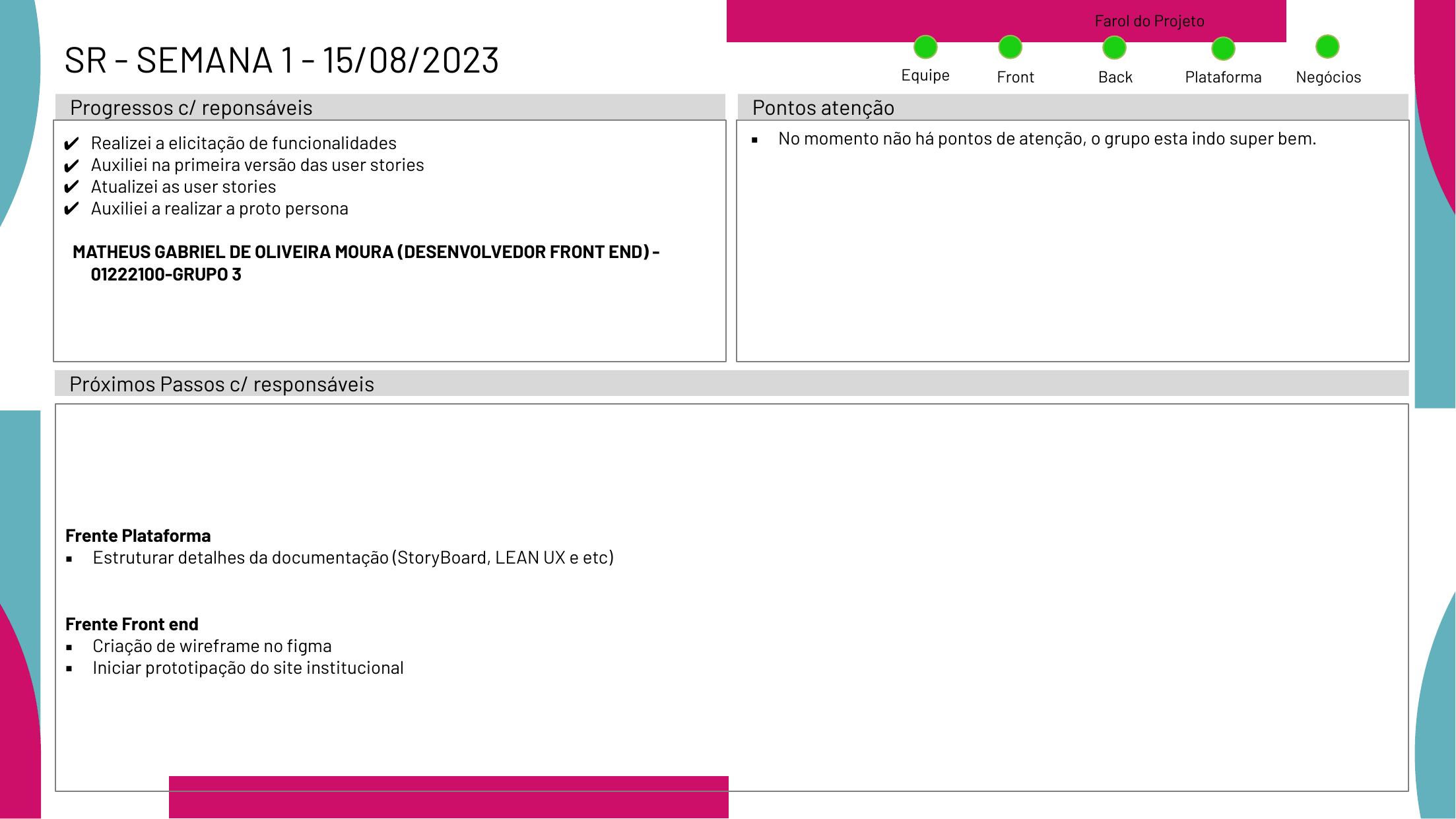

Farol do Projeto

SR - SEMANA 1 - 15/08/2023
Equipe
Front
Back
Plataforma
Negócios
Progressos c/ reponsáveis
Pontos atenção
Realizei a elicitação de funcionalidades
Auxiliei na primeira versão das user stories
Atualizei as user stories
Auxiliei a realizar a proto persona

MATHEUS GABRIEL DE OLIVEIRA MOURA (DESENVOLVEDOR FRONT END) - 01222100-GRUPO 3

No momento não há pontos de atenção, o grupo esta indo super bem.
Próximos Passos c/ responsáveis
Frente Plataforma
Estruturar detalhes da documentação (StoryBoard, LEAN UX e etc)

Frente Front end
Criação de wireframe no figma
Iniciar prototipação do site institucional